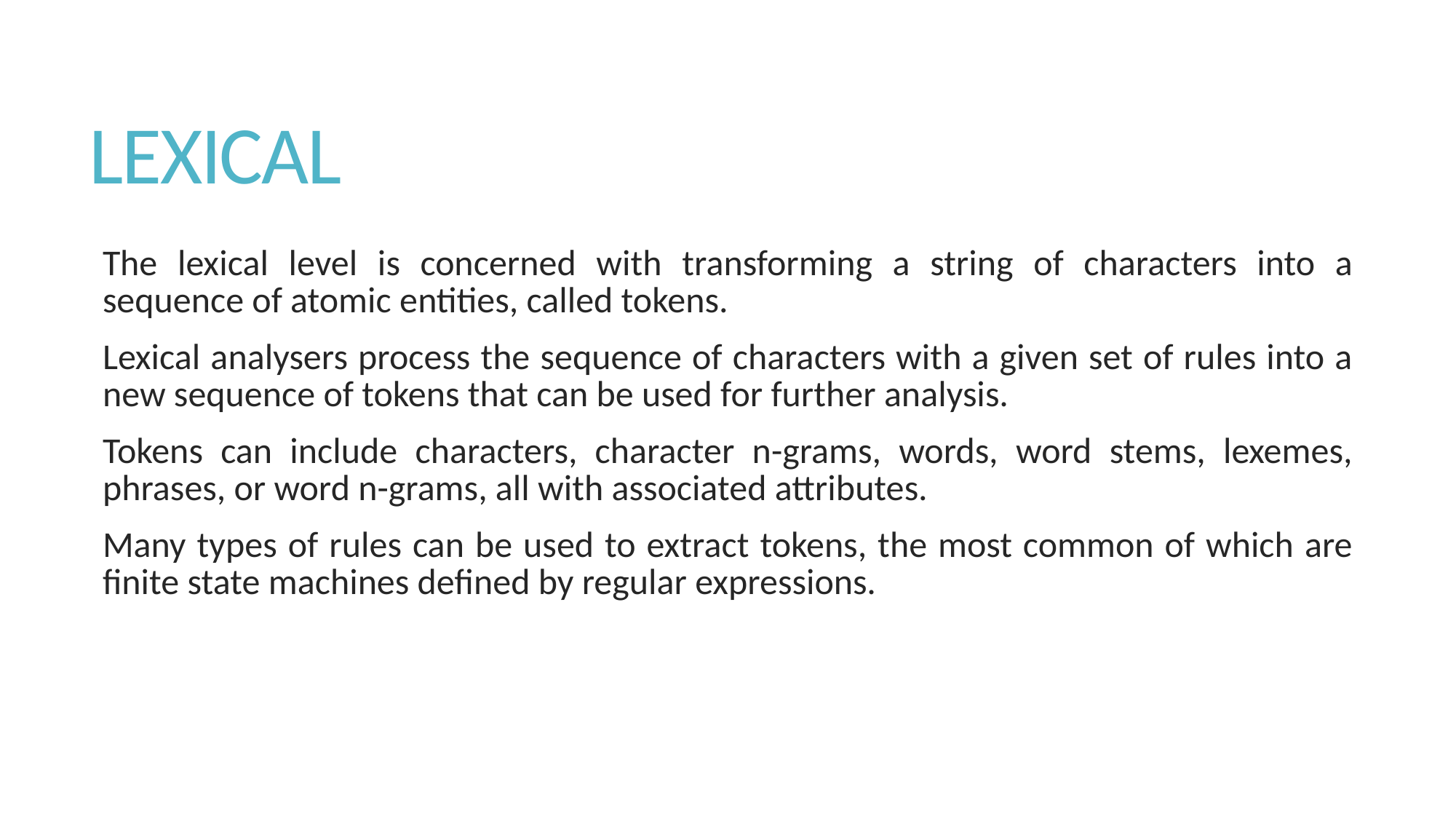

# LEXICAL
The lexical level is concerned with transforming a string of characters into a sequence of atomic entities, called tokens.
Lexical analysers process the sequence of characters with a given set of rules into a new sequence of tokens that can be used for further analysis.
Tokens can include characters, character n-grams, words, word stems, lexemes, phrases, or word n-grams, all with associated attributes.
Many types of rules can be used to extract tokens, the most common of which are finite state machines defined by regular expressions.